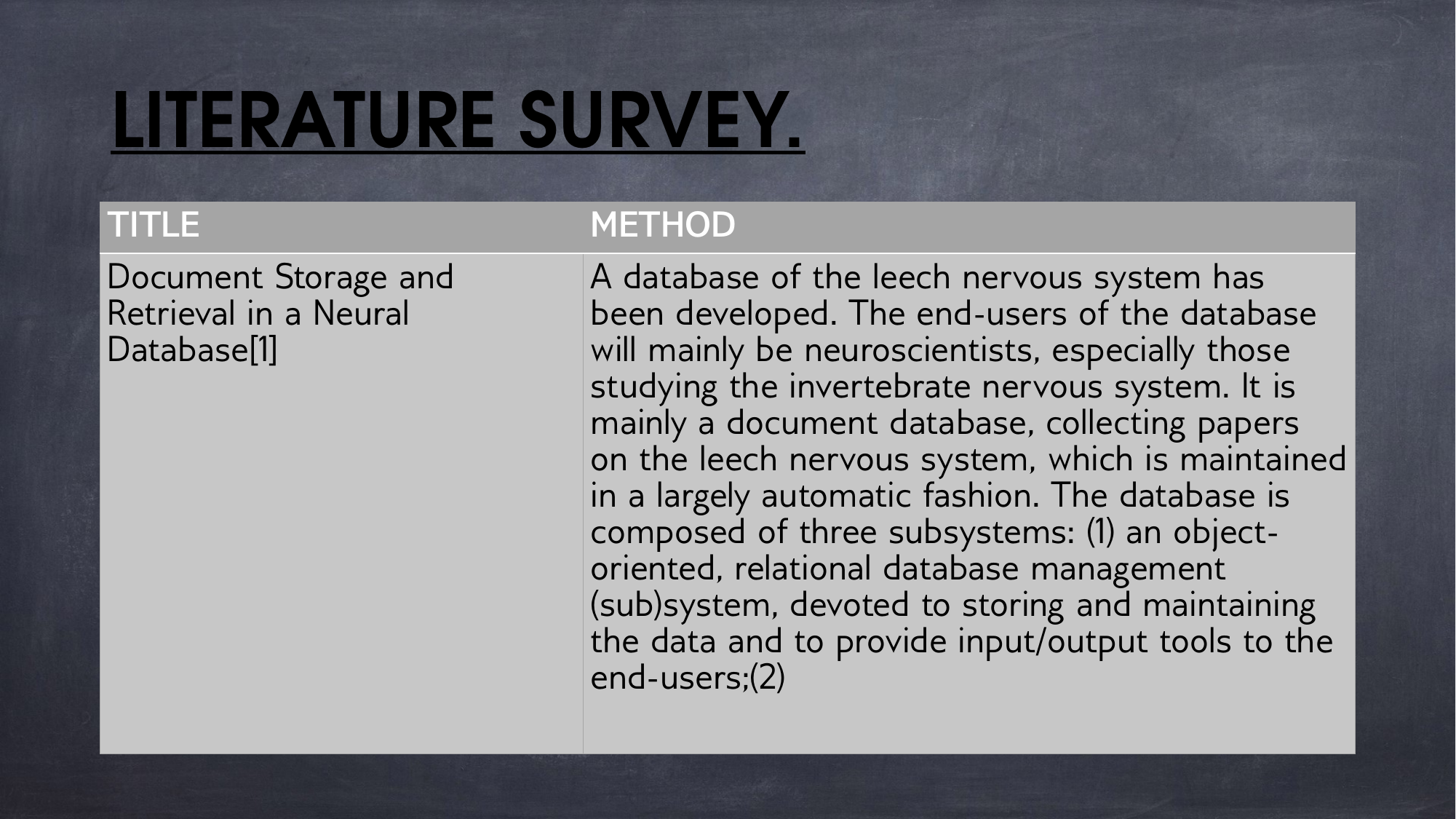

# LITERATURE SURVEY.
| TITLE | METHOD |
| --- | --- |
| Document Storage and Retrieval in a Neural Database[1] | A database of the leech nervous system has been developed. The end-users of the database will mainly be neuroscientists, especially those studying the invertebrate nervous system. It is mainly a document database, collecting papers on the leech nervous system, which is maintained in a largely automatic fashion. The database is composed of three subsystems: (1) an object-oriented, relational database management (sub)system, devoted to storing and maintaining the data and to provide input/output tools to the end-users;(2) |